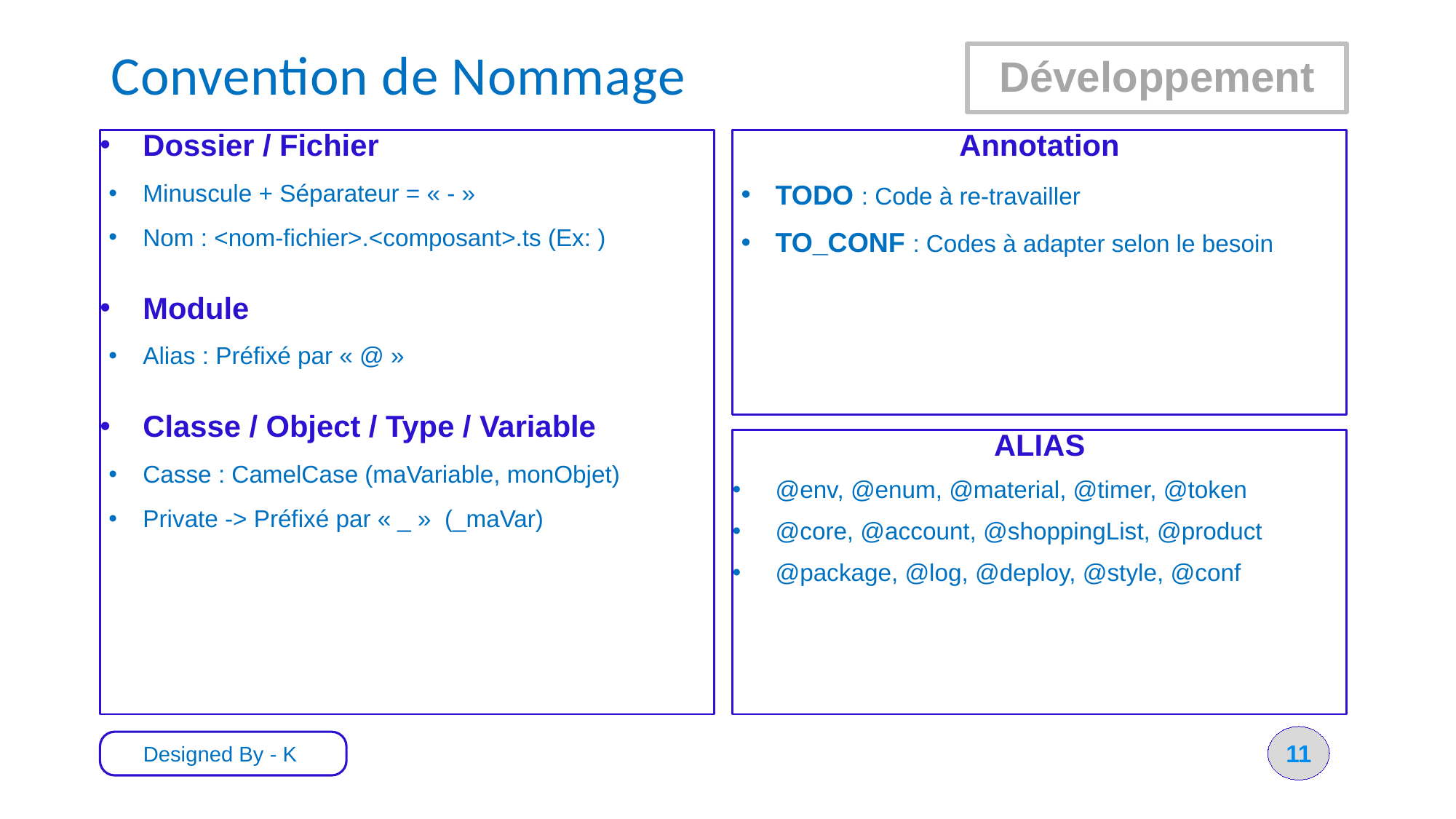

# Convention de Nommage
Développement
Dossier / Fichier
Minuscule + Séparateur = « - »
Nom : <nom-fichier>.<composant>.ts (Ex: )
Module
Alias : Préfixé par « @ »
Classe / Object / Type / Variable
Casse : CamelCase (maVariable, monObjet)
Private -> Préfixé par « _ »  (_maVar)

Annotation
TODO : Code à re-travailler
TO_CONF : Codes à adapter selon le besoin

ALIAS
@env, @enum, @material, @timer, @token
@core, @account, @shoppingList, @product
@package, @log, @deploy, @style, @conf
11
Designed By - K